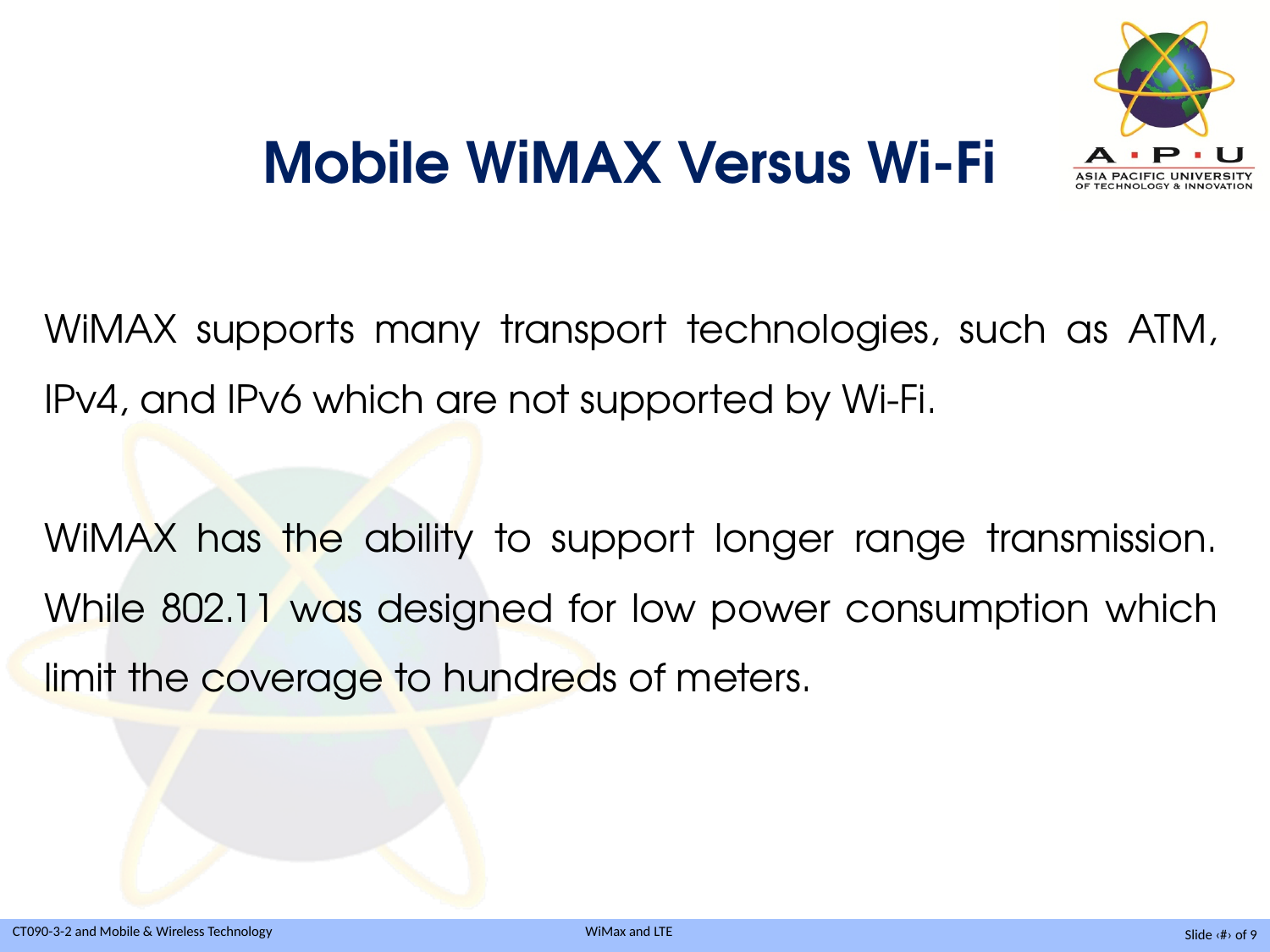

Mobile WiMAX Versus Wi-Fi
WiMAX supports many transport technologies, such as ATM, IPv4, and IPv6 which are not supported by Wi-Fi.

WiMAX has the ability to support longer range transmission. While 802.11 was designed for low power consumption which limit the coverage to hundreds of meters.
Slide ‹#› of 9